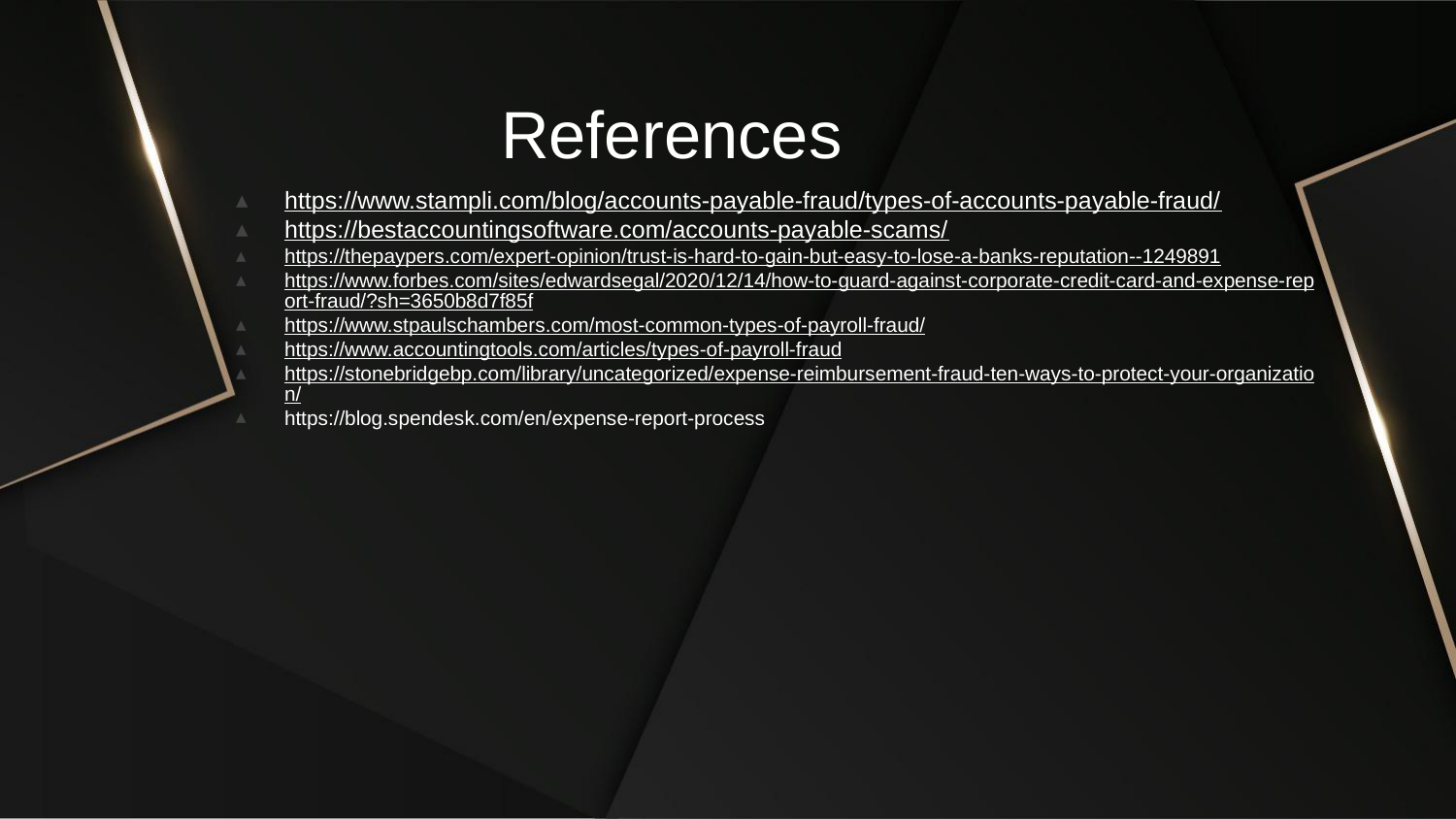

# References
https://www.stampli.com/blog/accounts-payable-fraud/types-of-accounts-payable-fraud/
https://bestaccountingsoftware.com/accounts-payable-scams/
https://thepaypers.com/expert-opinion/trust-is-hard-to-gain-but-easy-to-lose-a-banks-reputation--1249891
https://www.forbes.com/sites/edwardsegal/2020/12/14/how-to-guard-against-corporate-credit-card-and-expense-report-fraud/?sh=3650b8d7f85f
https://www.stpaulschambers.com/most-common-types-of-payroll-fraud/
https://www.accountingtools.com/articles/types-of-payroll-fraud
https://stonebridgebp.com/library/uncategorized/expense-reimbursement-fraud-ten-ways-to-protect-your-organization/
https://blog.spendesk.com/en/expense-report-process